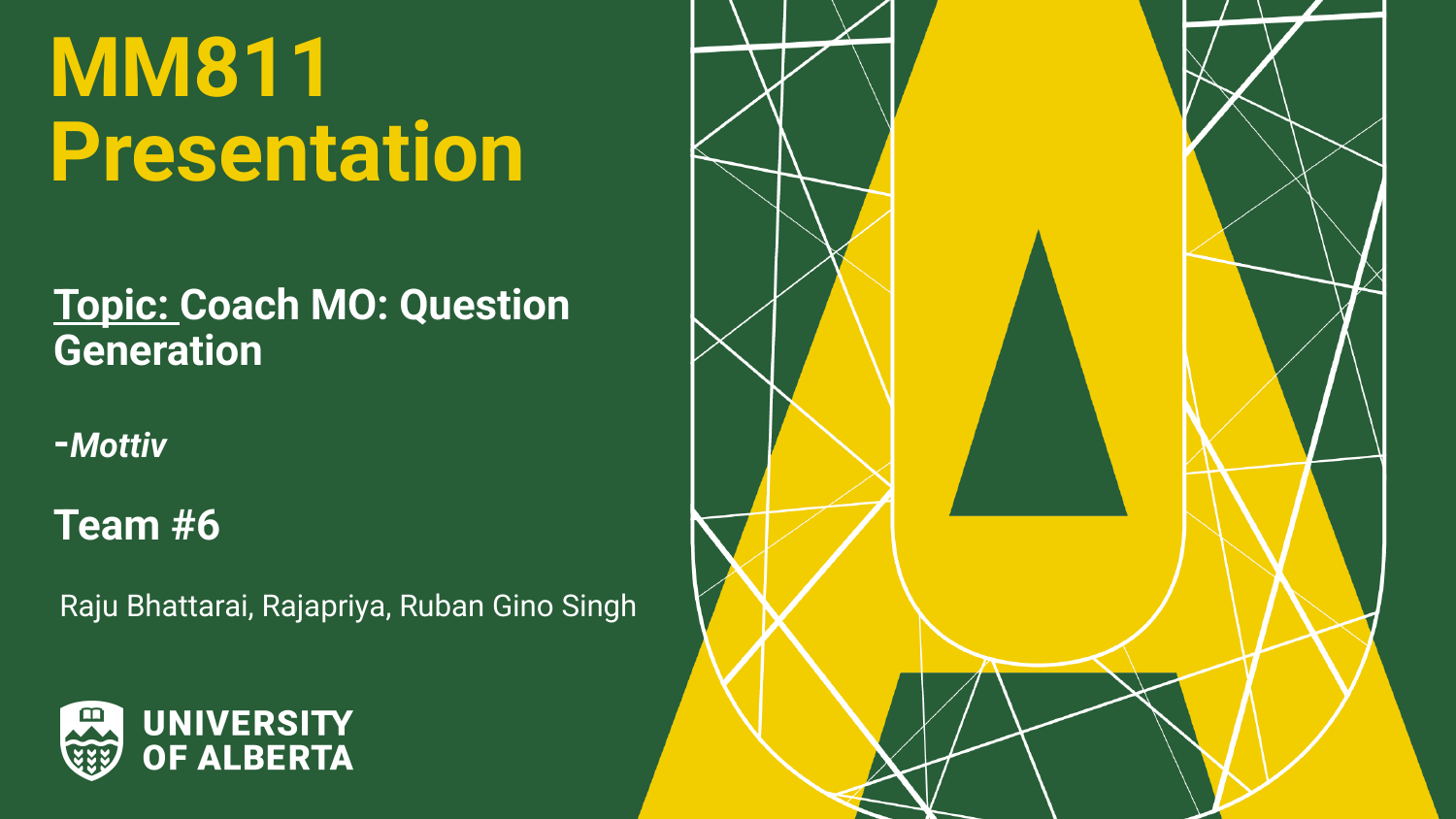

# MM811 Presentation

Topic: Coach MO: Question Generation

-Mottiv

Team #6

Raju Bhattarai, Rajapriya, Ruban Gino Singh